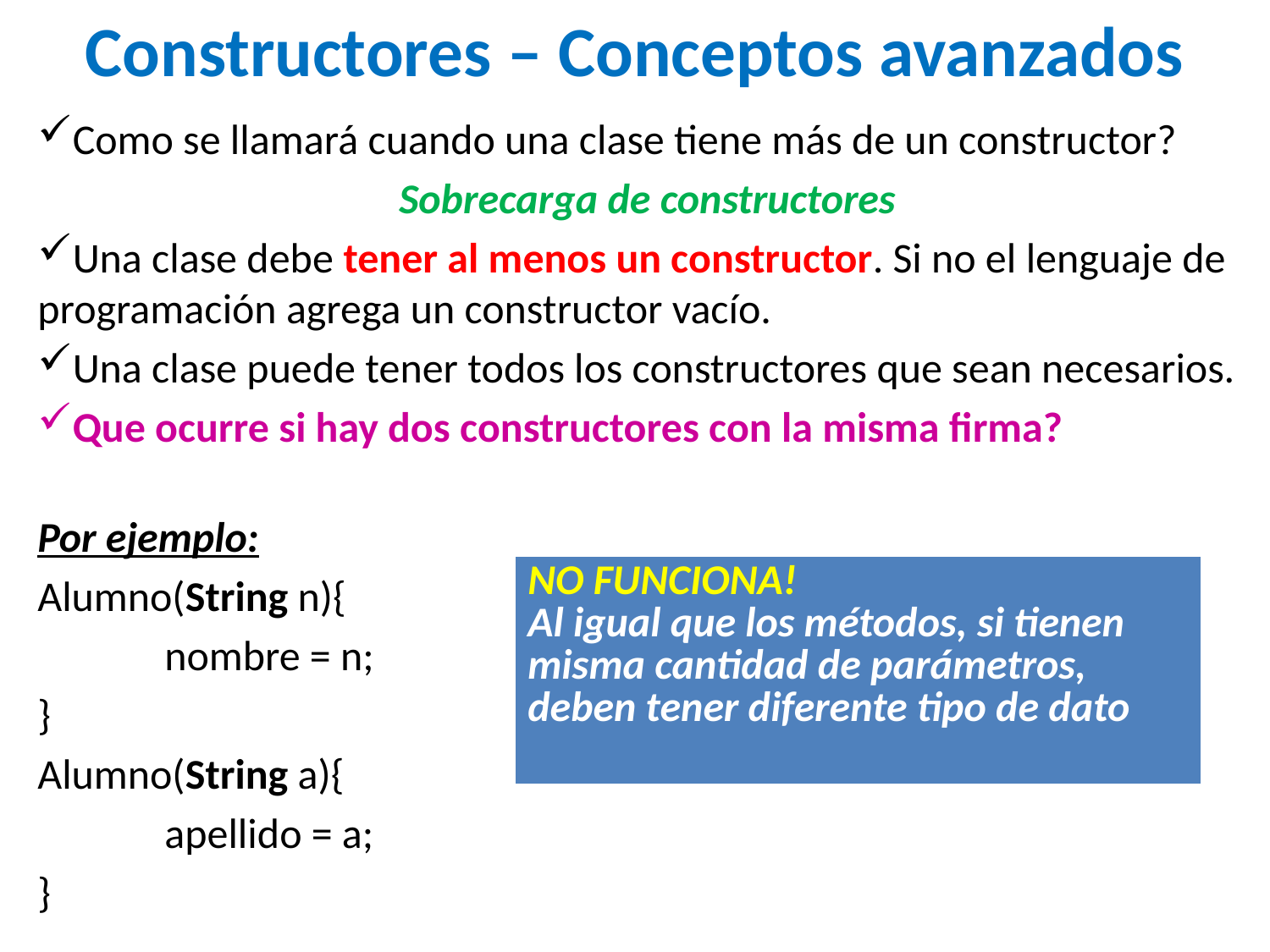

Constructores – Conceptos avanzados
Como se llamará cuando una clase tiene más de un constructor?
Sobrecarga de constructores
Una clase debe tener al menos un constructor. Si no el lenguaje de programación agrega un constructor vacío.
Una clase puede tener todos los constructores que sean necesarios.
Que ocurre si hay dos constructores con la misma firma?
Por ejemplo:
Alumno(String n){
	nombre = n;
}
Alumno(String a){
	apellido = a;
}
| NO FUNCIONA! Al igual que los métodos, si tienen misma cantidad de parámetros, deben tener diferente tipo de dato |
| --- |